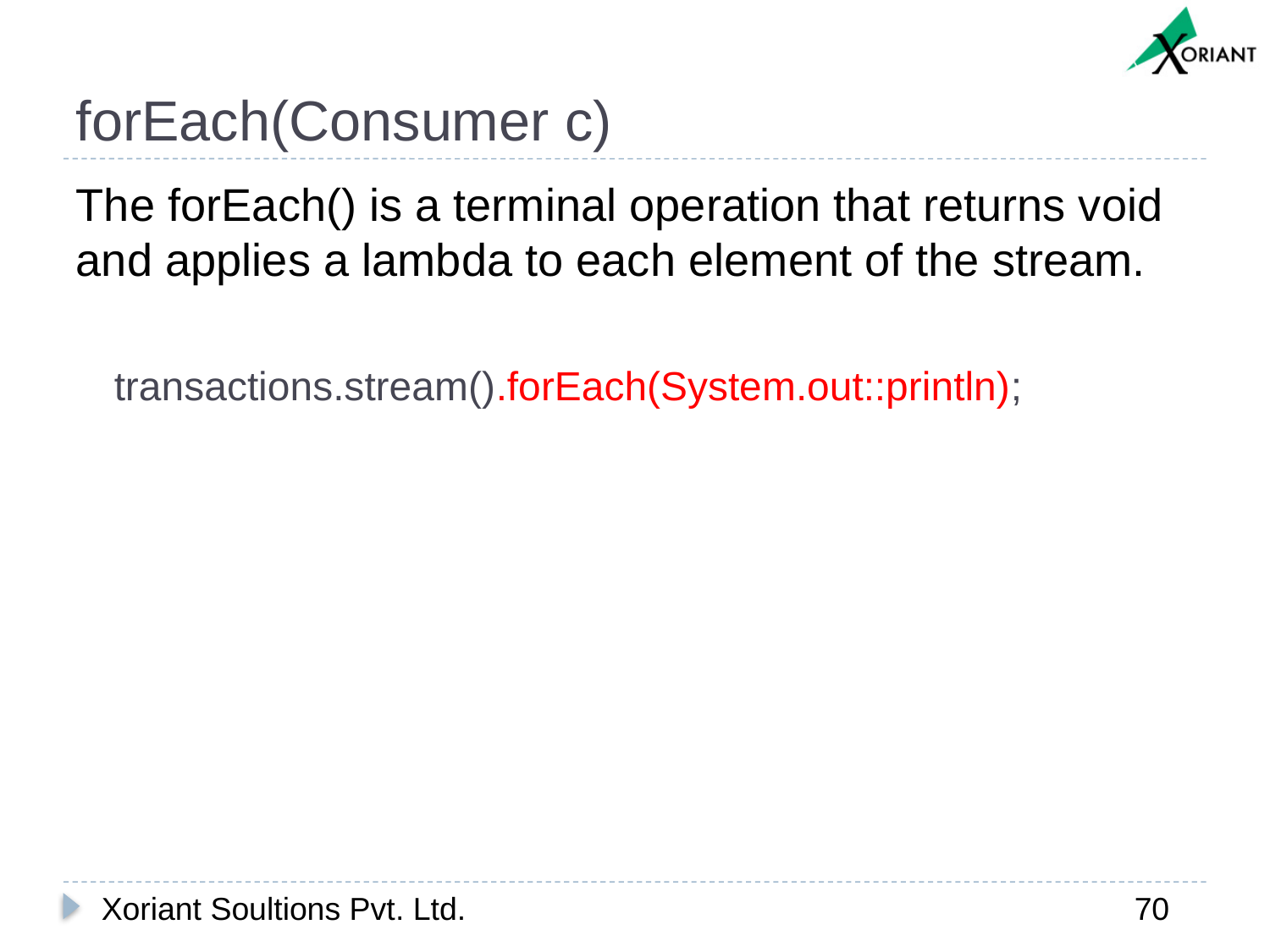

# forEach(Consumer c)
The forEach() is a terminal operation that returns void and applies a lambda to each element of the stream.

transactions.stream().forEach(System.out::println);
Xoriant Soultions Pvt. Ltd.
70